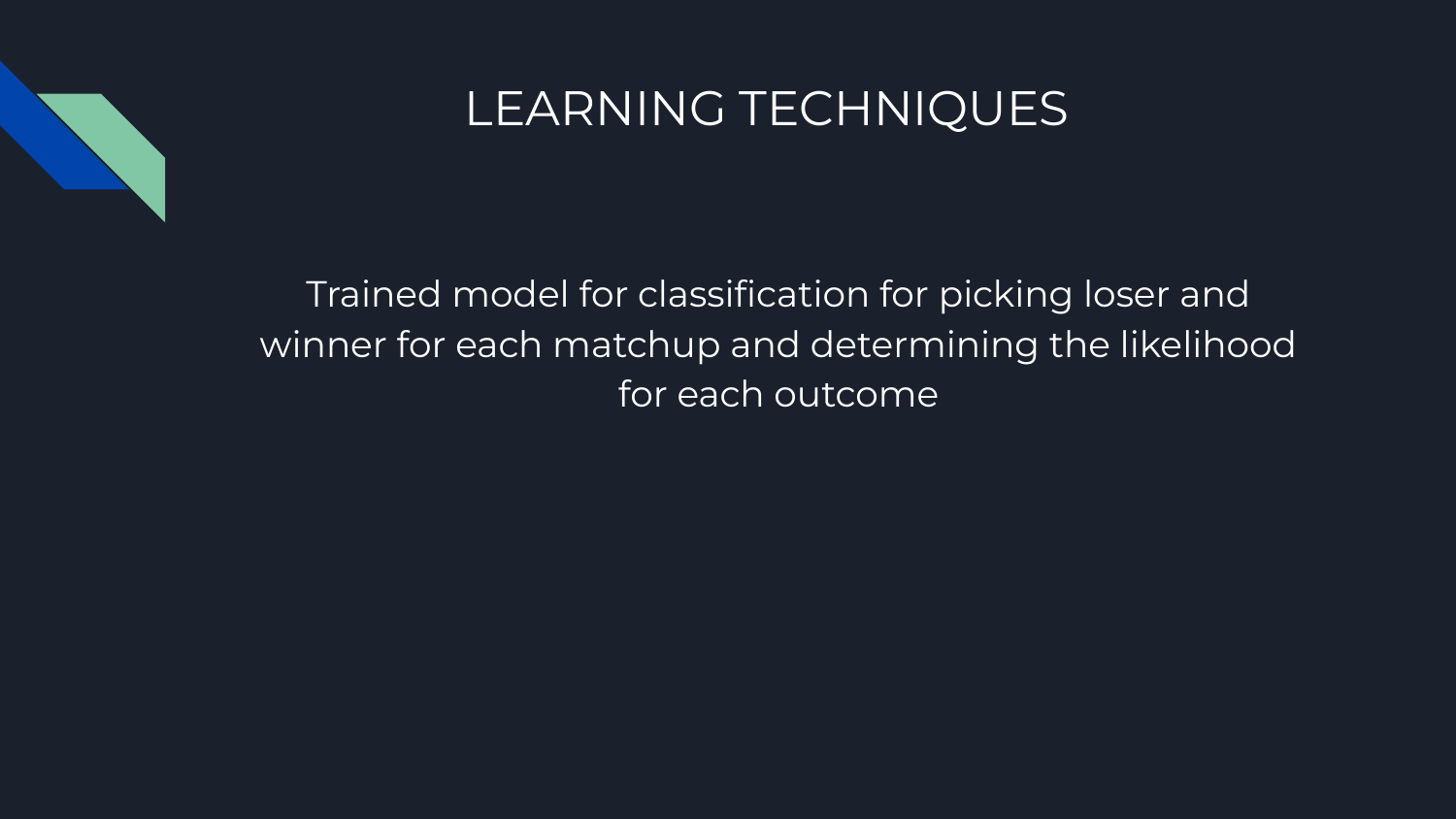

# LEARNING TECHNIQUES
Trained model for classification for picking loser and winner for each matchup and determining the likelihood for each outcome